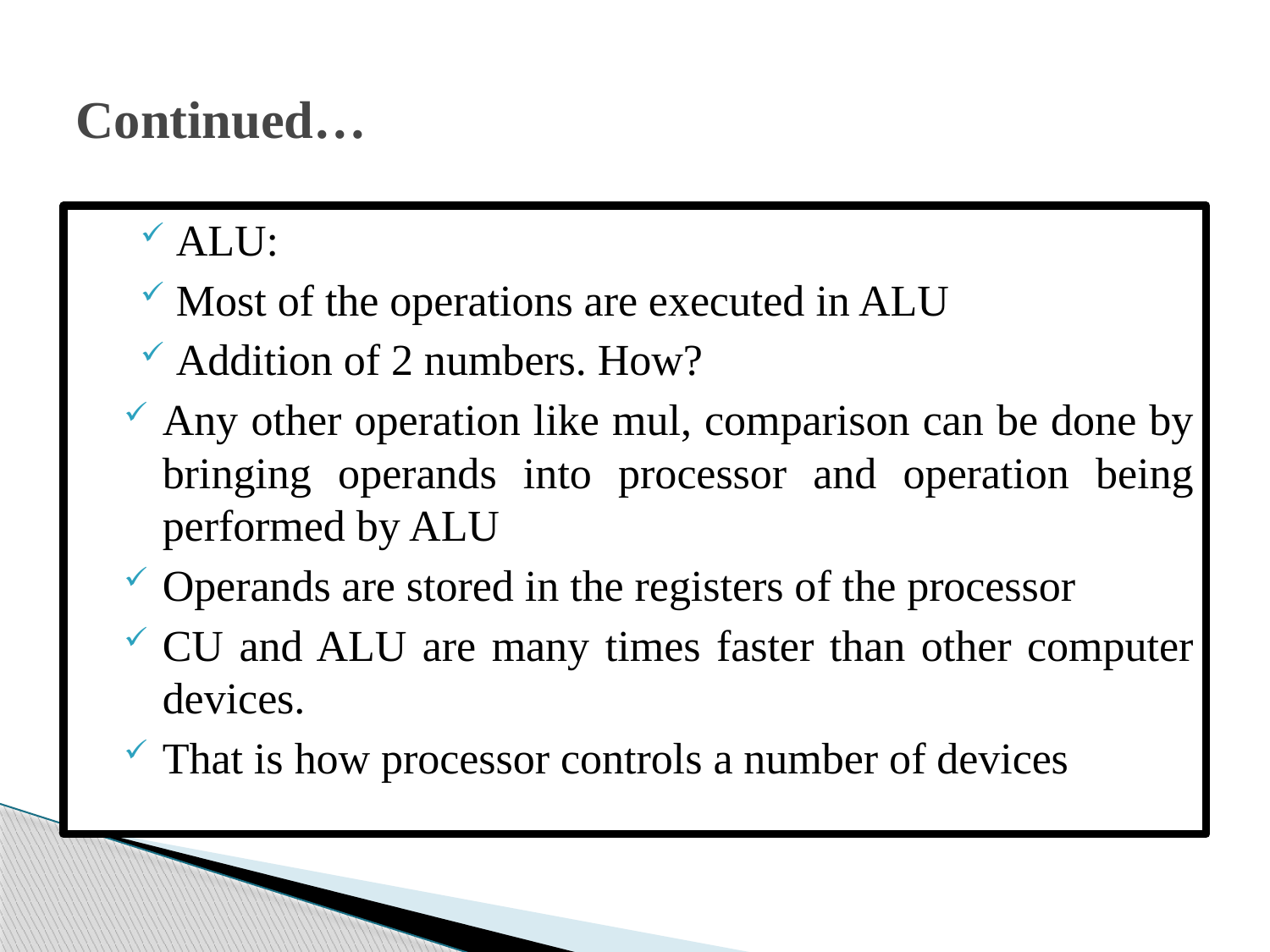

# Continued…
 ALU:
 Most of the operations are executed in ALU
 Addition of 2 numbers. How?
Any other operation like mul, comparison can be done by bringing operands into processor and operation being performed by ALU
Operands are stored in the registers of the processor
CU and ALU are many times faster than other computer devices.
That is how processor controls a number of devices